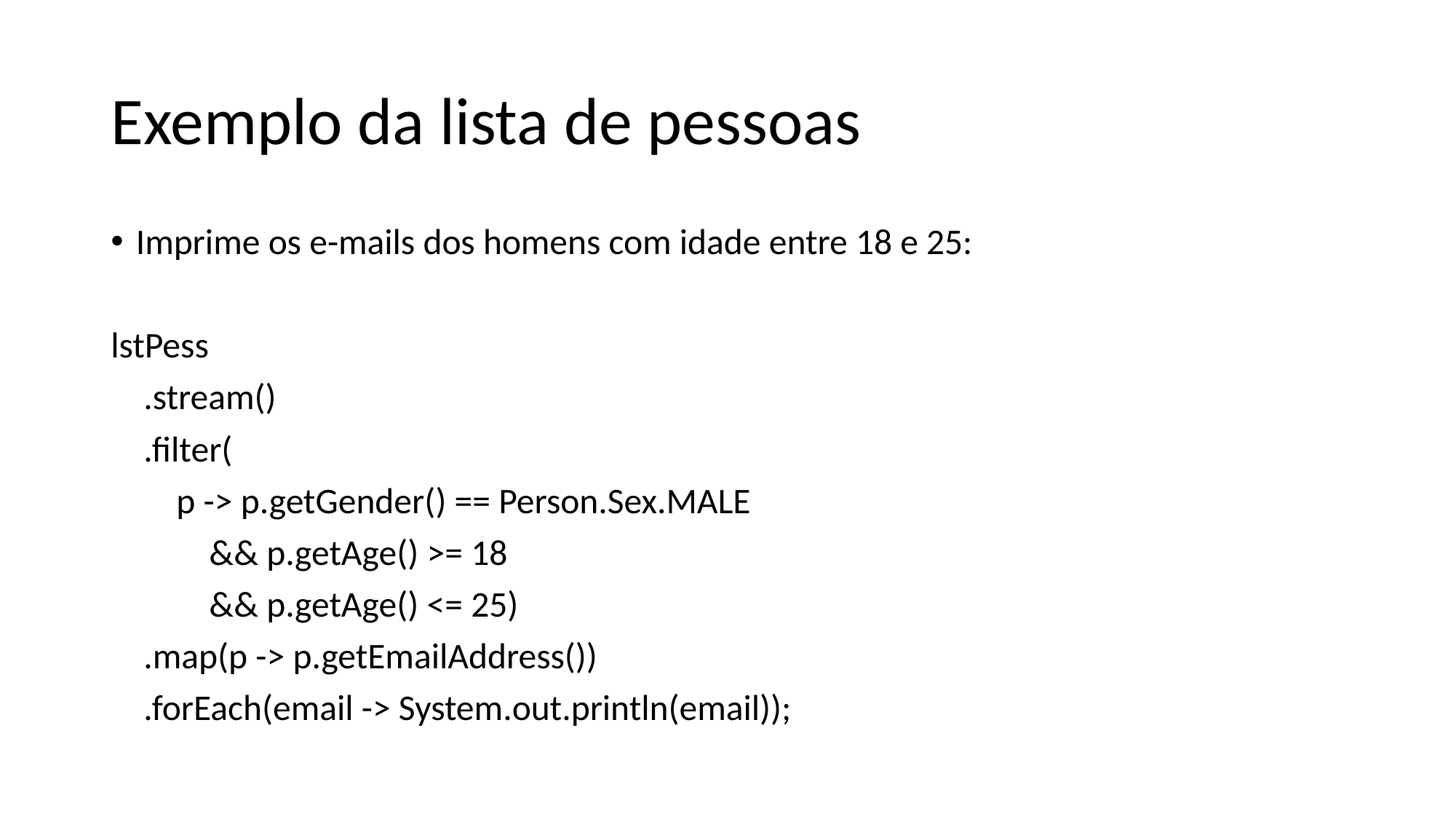

# Exemplo da lista de pessoas
Imprime os e-mails dos homens com idade entre 18 e 25:

lstPess
    .stream()
    .filter(
        p -> p.getGender() == Person.Sex.MALE
            && p.getAge() >= 18
            && p.getAge() <= 25)
    .map(p -> p.getEmailAddress())
    .forEach(email -> System.out.println(email));